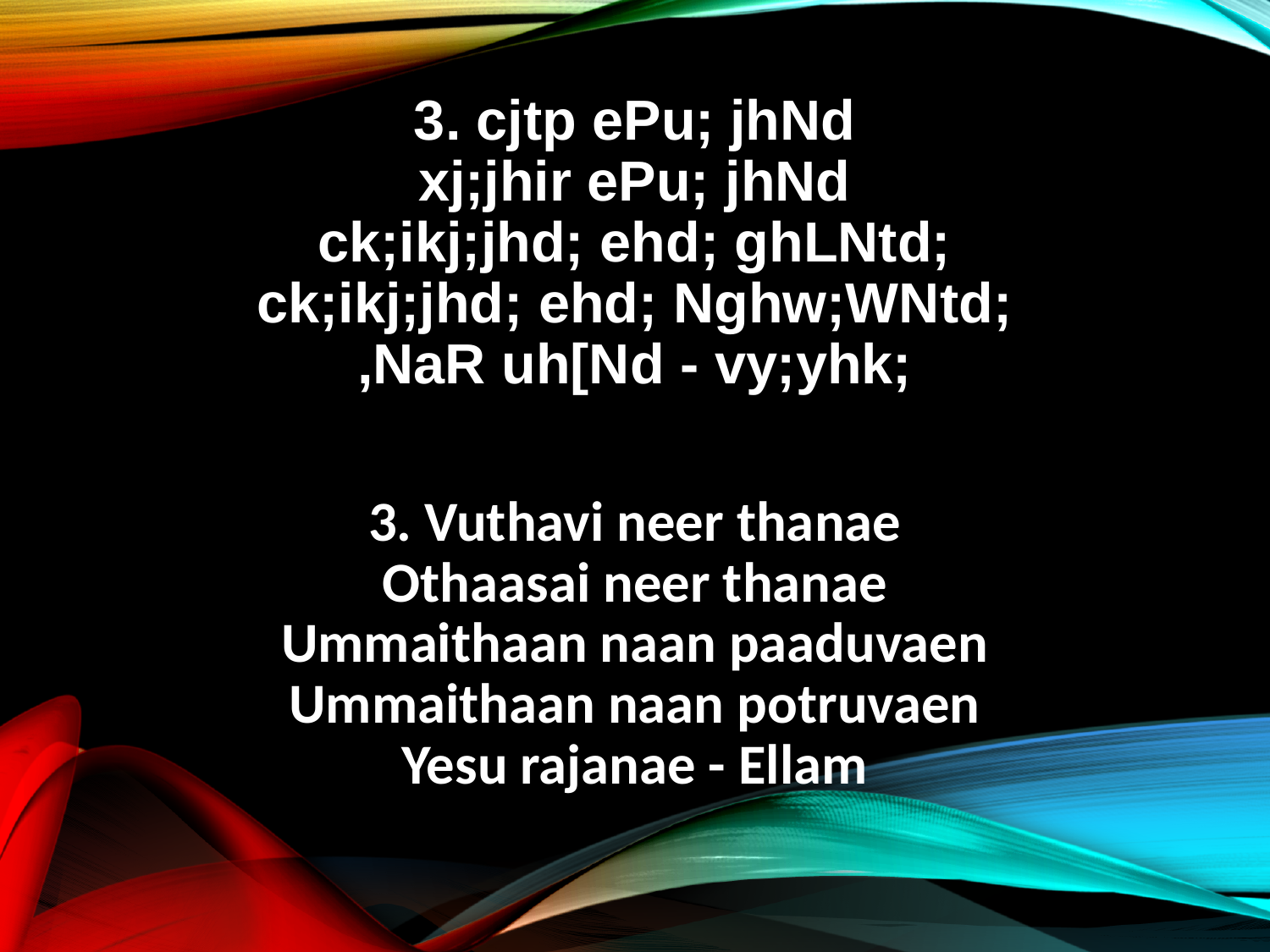

3. cjtp ePu; jhNd
xj;jhir ePu; jhNd
ck;ikj;jhd; ehd; ghLNtd;
ck;ikj;jhd; ehd; Nghw;WNtd;
,NaR uh[Nd - vy;yhk;

3. Vuthavi neer thanae
Othaasai neer thanae
Ummaithaan naan paaduvaen
Ummaithaan naan potruvaen
Yesu rajanae - Ellam